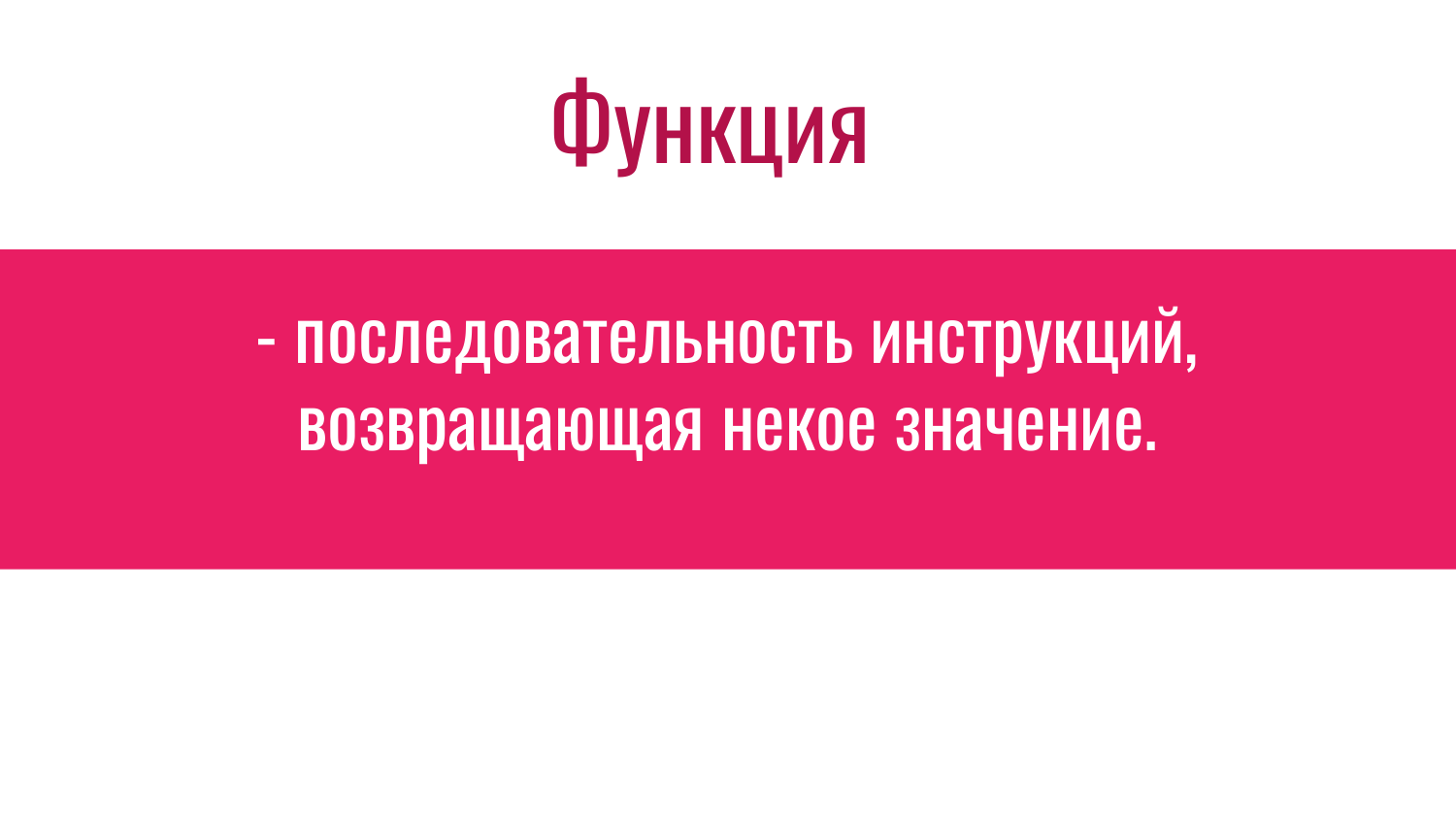

Функция
# - последовательность инструкций, возвращающая некое значение.